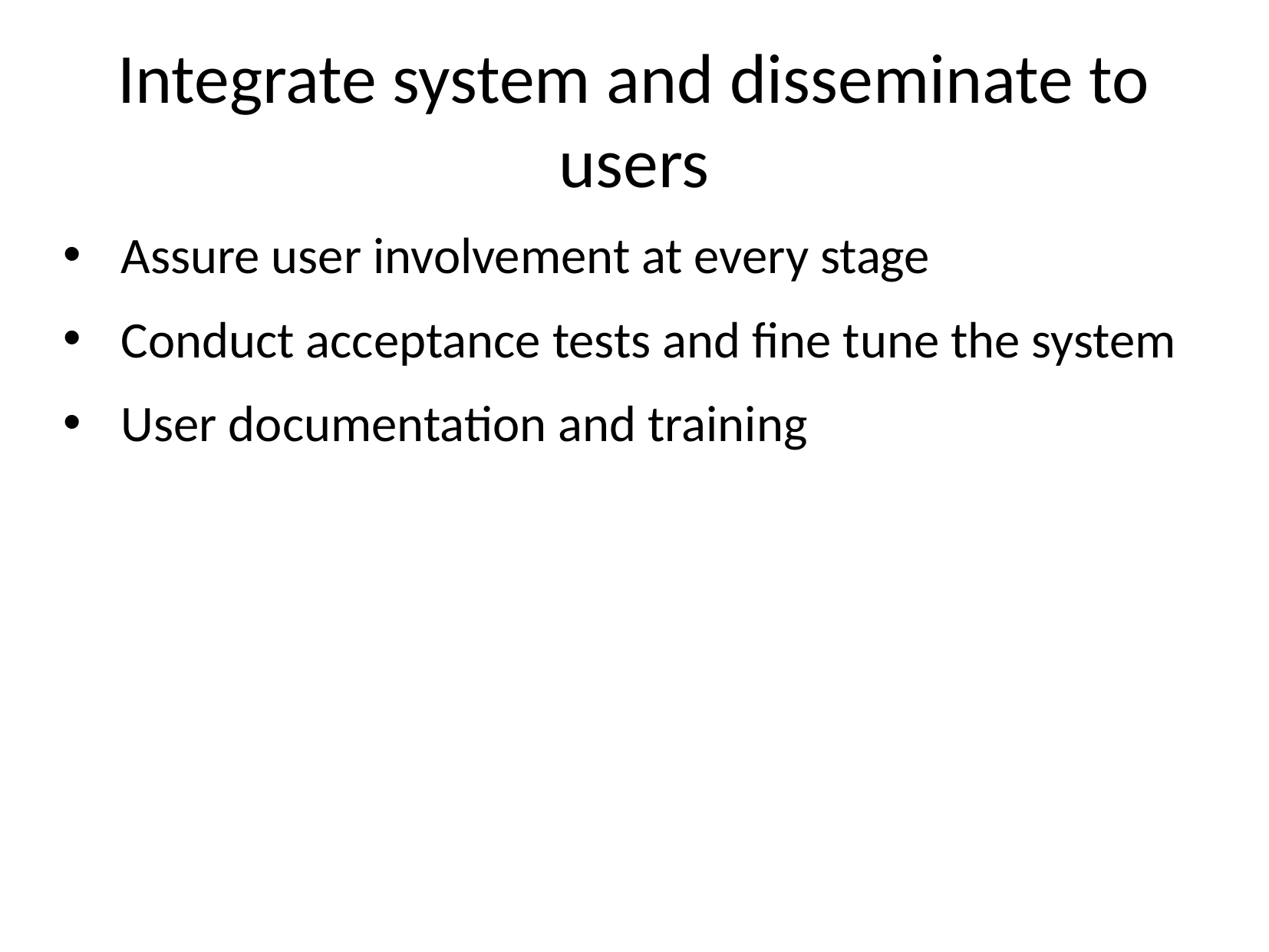

# Integrate system and disseminate to users
Assure user involvement at every stage
Conduct acceptance tests and fine tune the system
User documentation and training